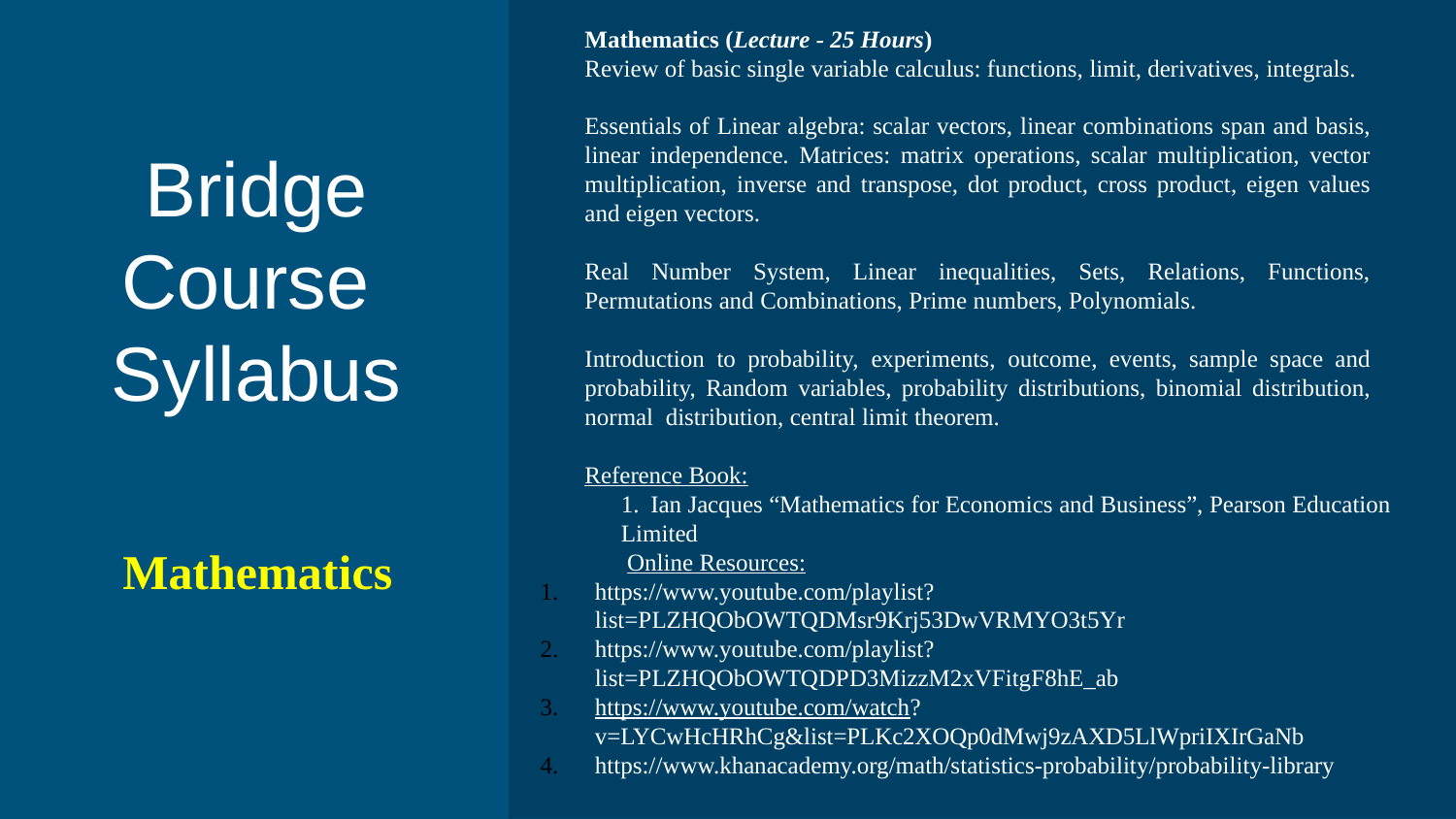

Mathematics (Lecture - 25 Hours)
Review of basic single variable calculus: functions, limit, derivatives, integrals.

Essentials of Linear algebra: scalar vectors, linear combinations span and basis, linear independence. Matrices: matrix operations, scalar multiplication, vector multiplication, inverse and transpose, dot product, cross product, eigen values and eigen vectors.

Real Number System, Linear inequalities, Sets, Relations, Functions, Permutations and Combinations, Prime numbers, Polynomials.

Introduction to probability, experiments, outcome, events, sample space and probability, Random variables, probability distributions, binomial distribution, normal distribution, central limit theorem.

Reference Book:
1. Ian Jacques “Mathematics for Economics and Business”, Pearson Education Limited
 Online Resources:
https://www.youtube.com/playlist? list=PLZHQObOWTQDMsr9Krj53DwVRMYO3t5Yr
https://www.youtube.com/playlist? list=PLZHQObOWTQDPD3MizzM2xVFitgF8hE_ab
https://www.youtube.com/watch? v=LYCwHcHRhCg&list=PLKc2XOQp0dMwj9zAXD5LlWpriIXIrGaNb
https://www.khanacademy.org/math/statistics-probability/probability-library
# Bridge Course Syllabus
Mathematics